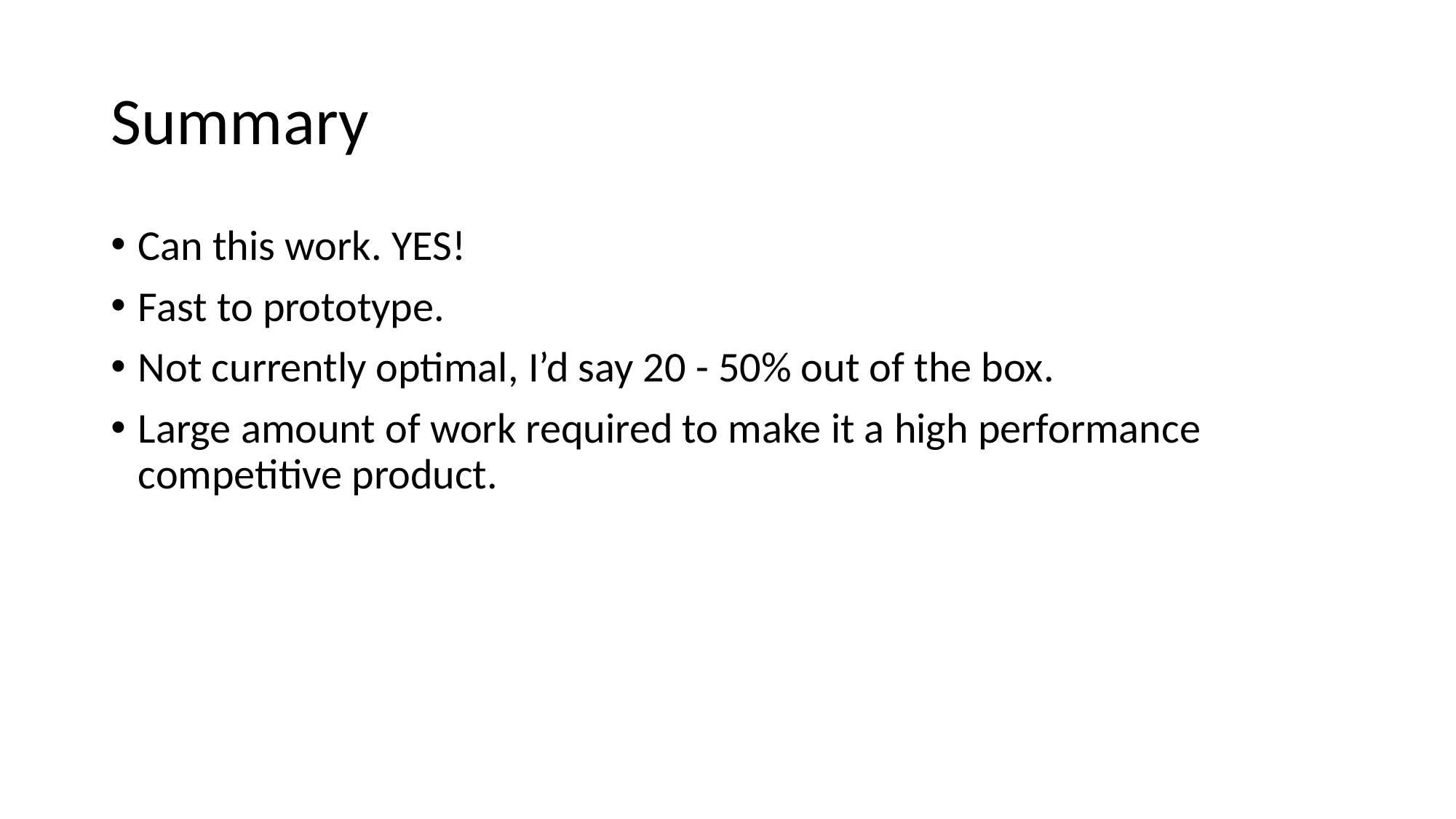

# Summary
Can this work. YES!
Fast to prototype.
Not currently optimal, I’d say 20 - 50% out of the box.
Large amount of work required to make it a high performance competitive product.